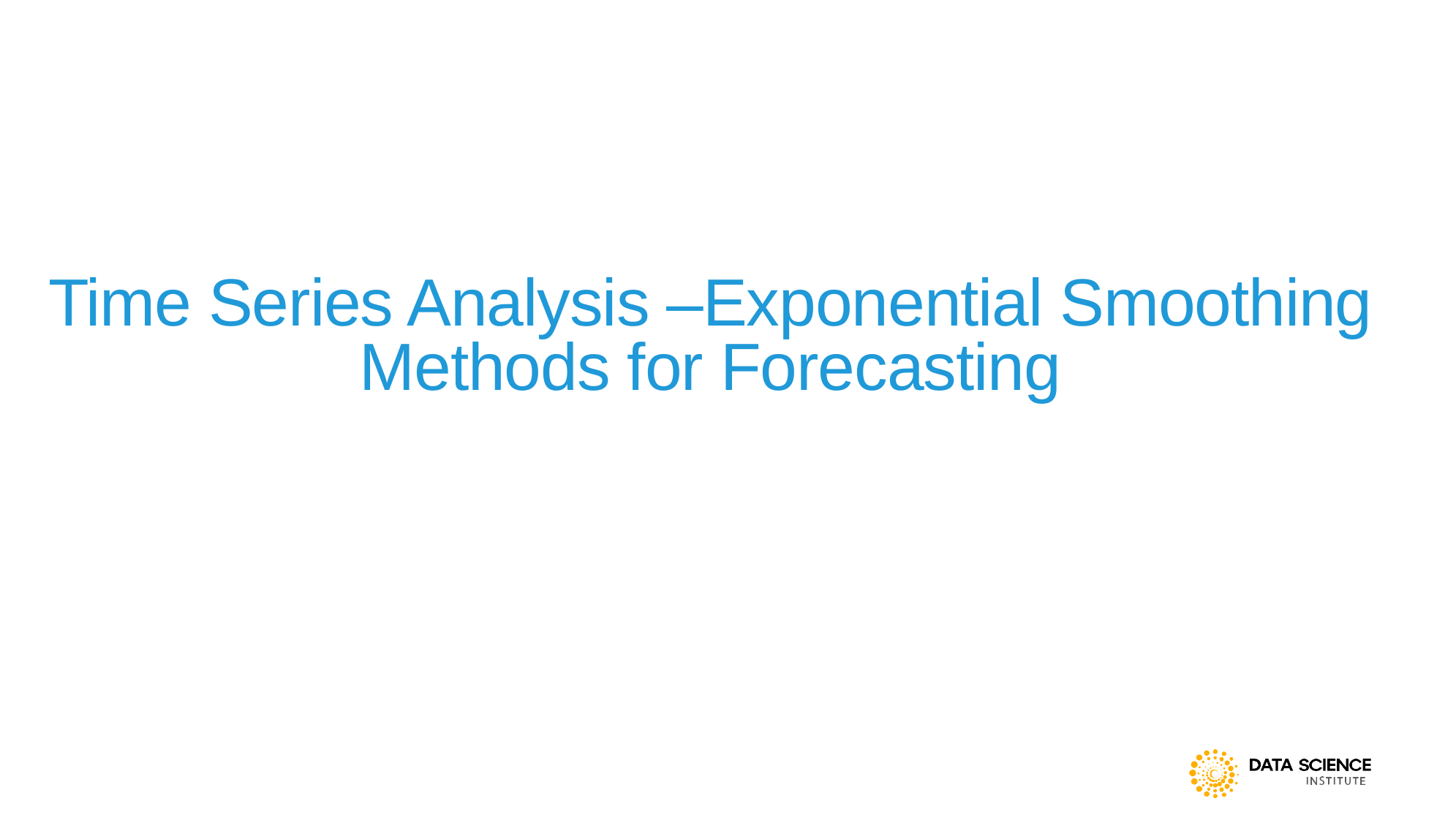

# Time Series Analysis –Exponential Smoothing Methods for Forecasting